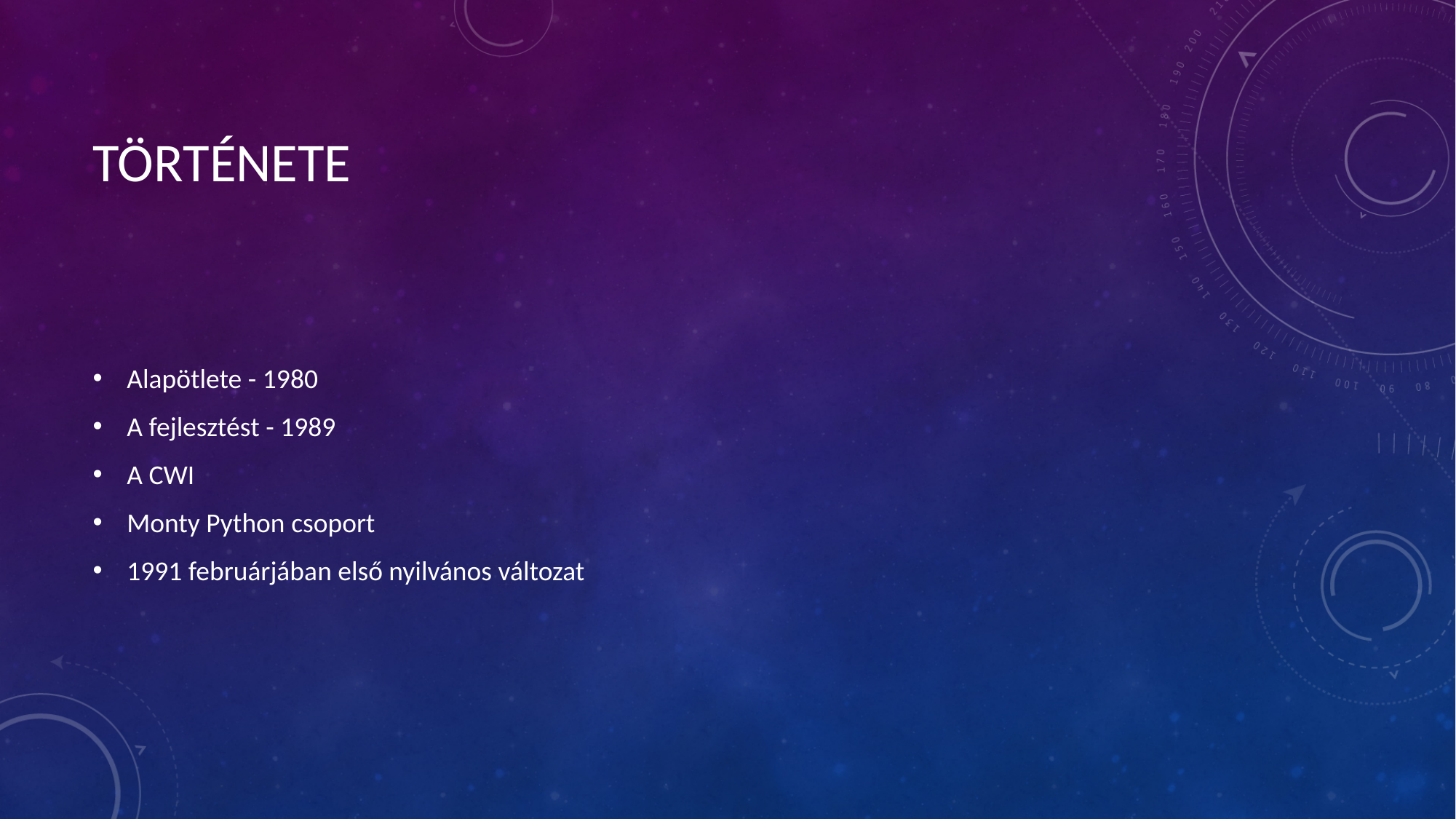

# Története
Alapötlete - 1980
A fejlesztést - 1989
A CWI
Monty Python csoport
1991 februárjában első nyilvános változat